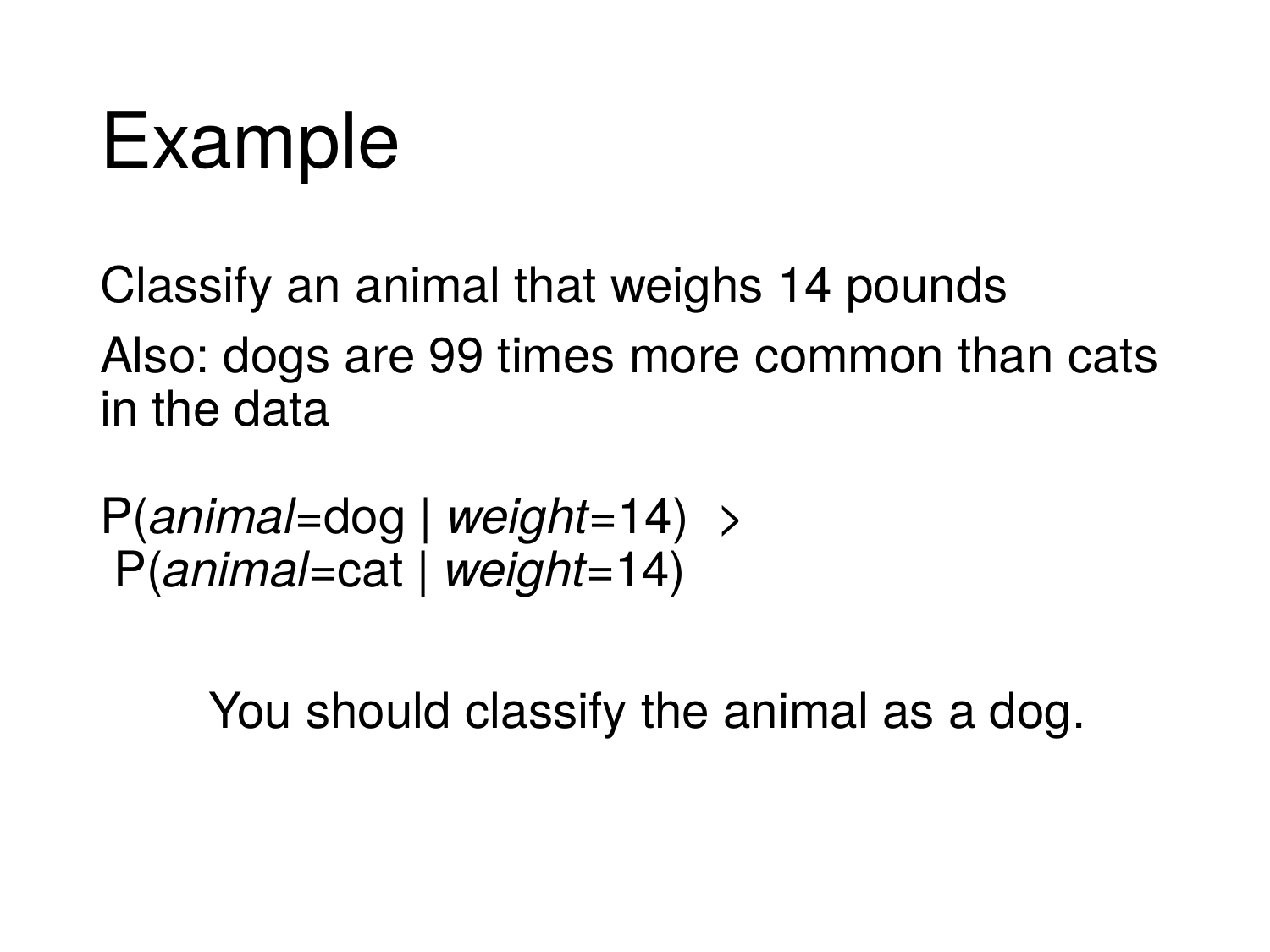

# Example
Classify an animal that weighs 14 pounds
Also: dogs are 99 times more common than cats in the data

P(animal=dog | weight=14)  >
 P(animal=cat | weight=14)

You should classify the animal as a dog.